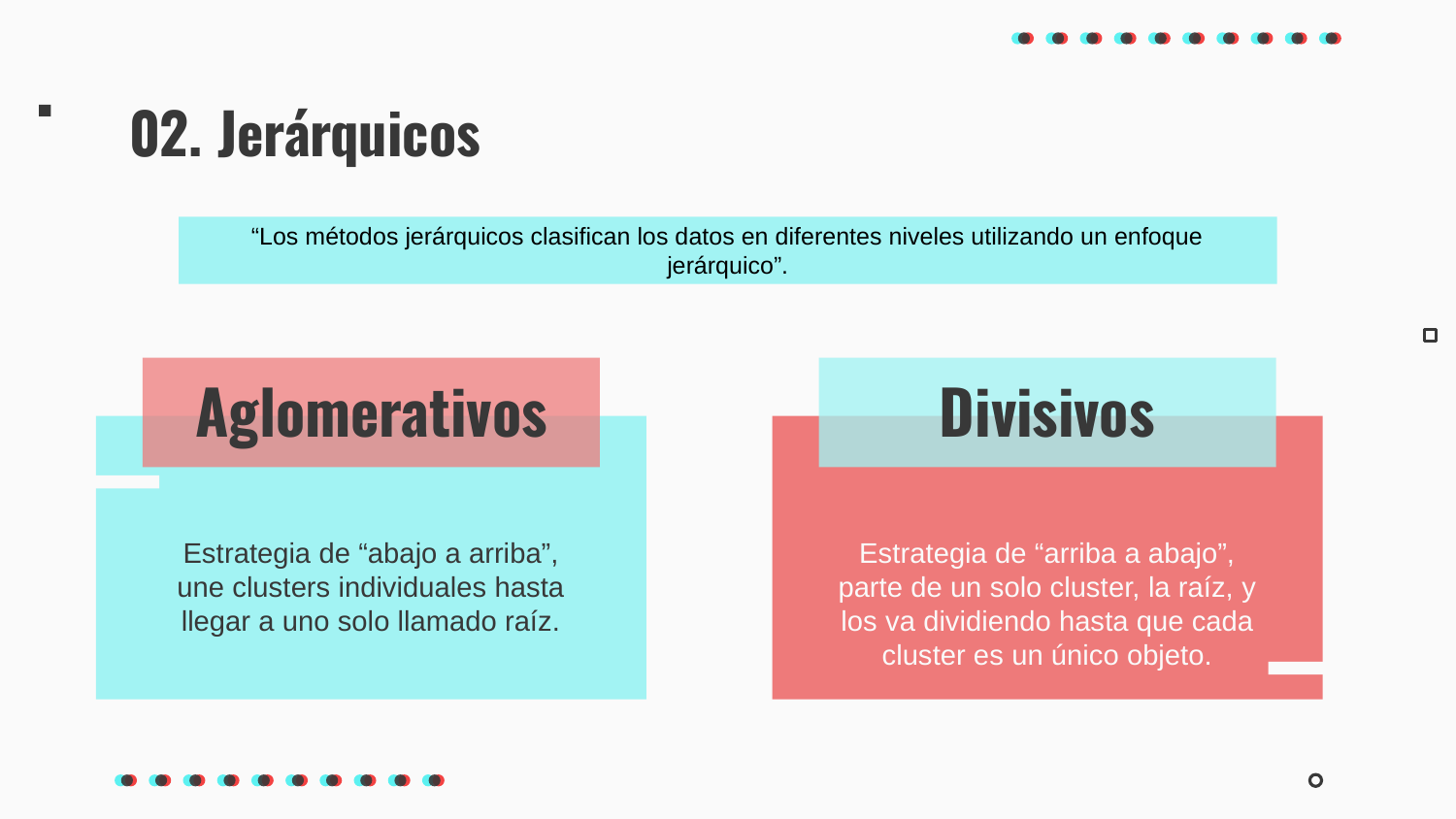

02. Jerárquicos
“Los métodos jerárquicos clasifican los datos en diferentes niveles utilizando un enfoque jerárquico”.

# Aglomerativos
Divisivos

Estrategia de “abajo a arriba”,
une clusters individuales hasta llegar a uno solo llamado raíz.

Estrategia de “arriba a abajo”,
parte de un solo cluster, la raíz, y los va dividiendo hasta que cada cluster es un único objeto.